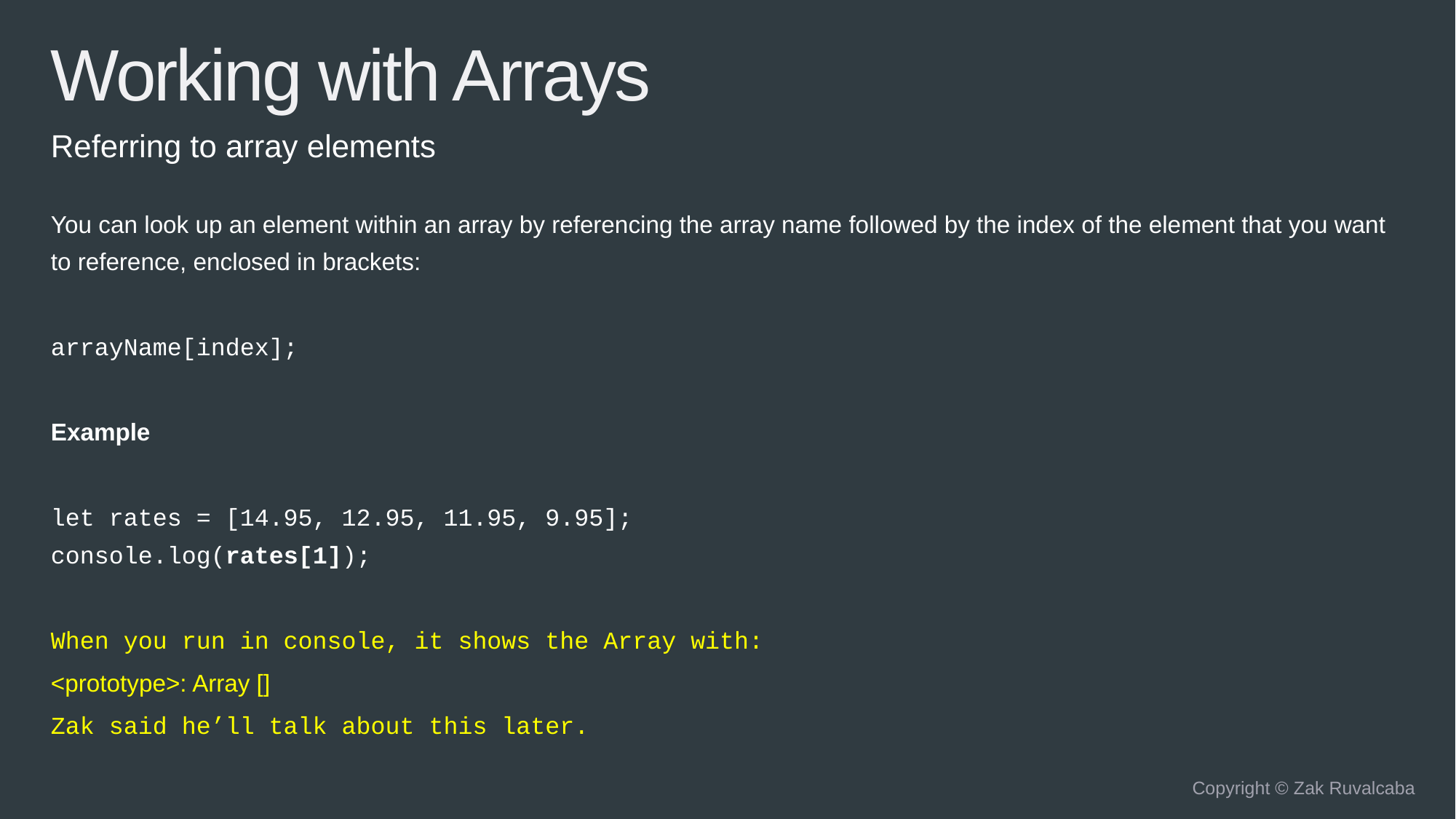

# Working with Arrays
Referring to array elements
You can look up an element within an array by referencing the array name followed by the index of the element that you want to reference, enclosed in brackets:

arrayName[index];

Example

let rates = [14.95, 12.95, 11.95, 9.95];
console.log(rates[1]);

When you run in console, it shows the Array with:
<prototype>: Array []
Zak said he’ll talk about this later.